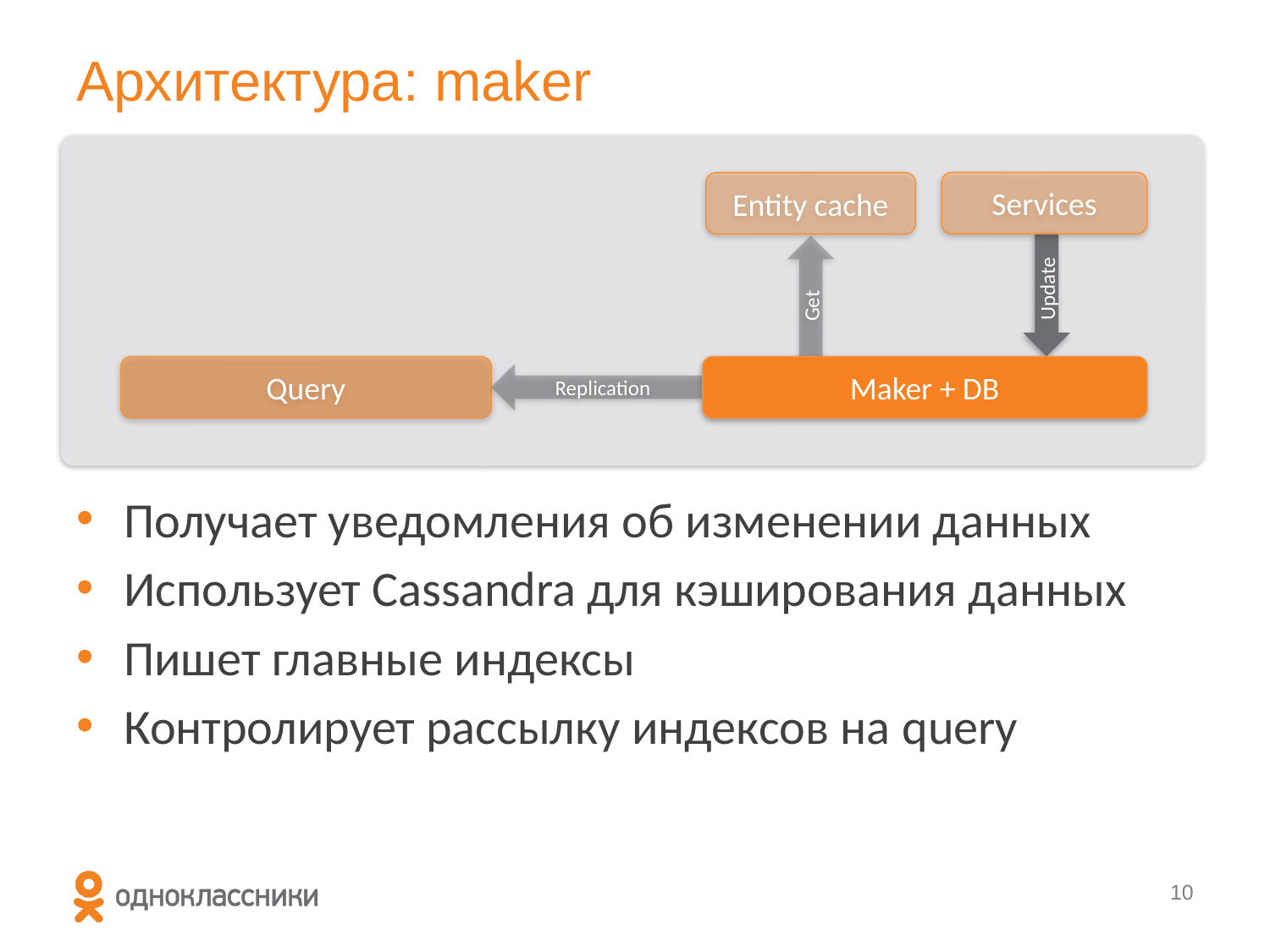

# Архитектура: maker

Services
Entity cache
Update
Get
Replication
Query
Maker + DB
Получает уведомления об изменении данных
Использует Cassandra для кэширования данных
Пишет главные индексы
Контролирует рассылку индексов на query
10